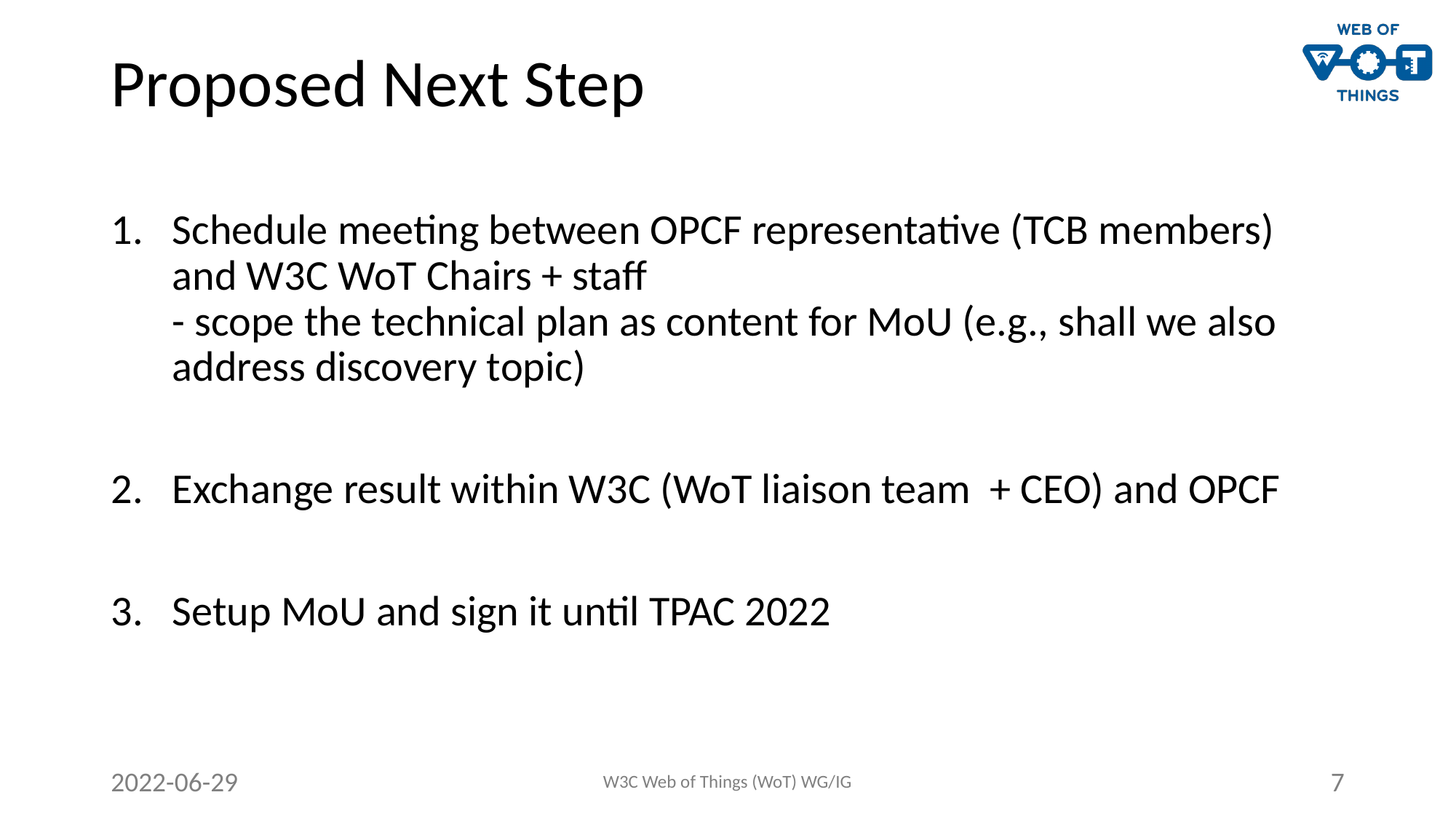

# Proposed Next Step
Schedule meeting between OPCF representative (TCB members) and W3C WoT Chairs + staff
- scope the technical plan as content for MoU (e.g., shall we also address discovery topic)

Exchange result within W3C (WoT liaison team  + CEO) and OPCF

Setup MoU and sign it until TPAC 2022
2022-06-29
W3C Web of Things (WoT) WG/IG
7